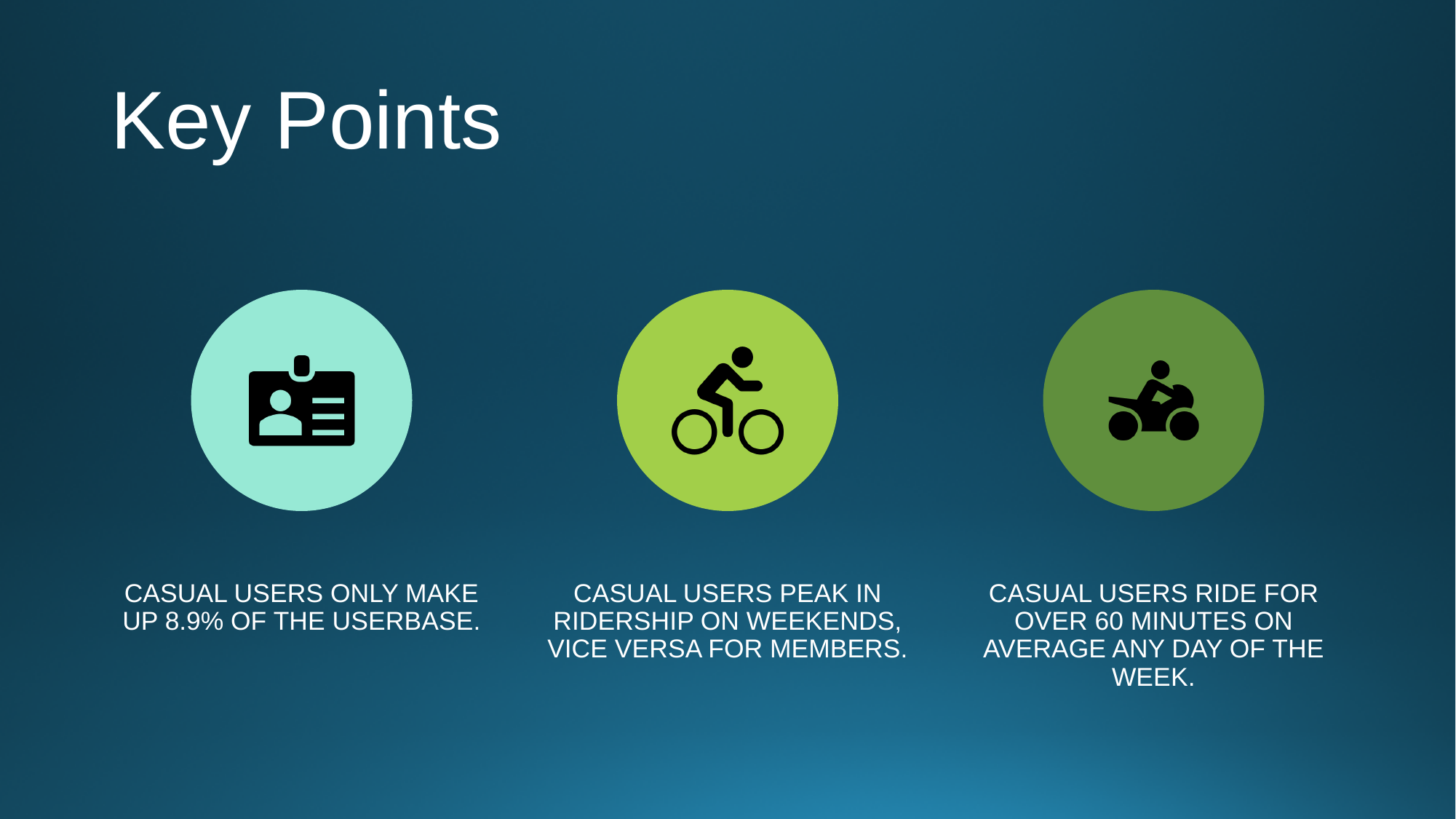

# Key Points
Casual users only make up 8.9% of the userbase.
Casual users peak in ridership on weekends, vice versa for members.
Casual users ride for over 60 minutes on average any day of the week.